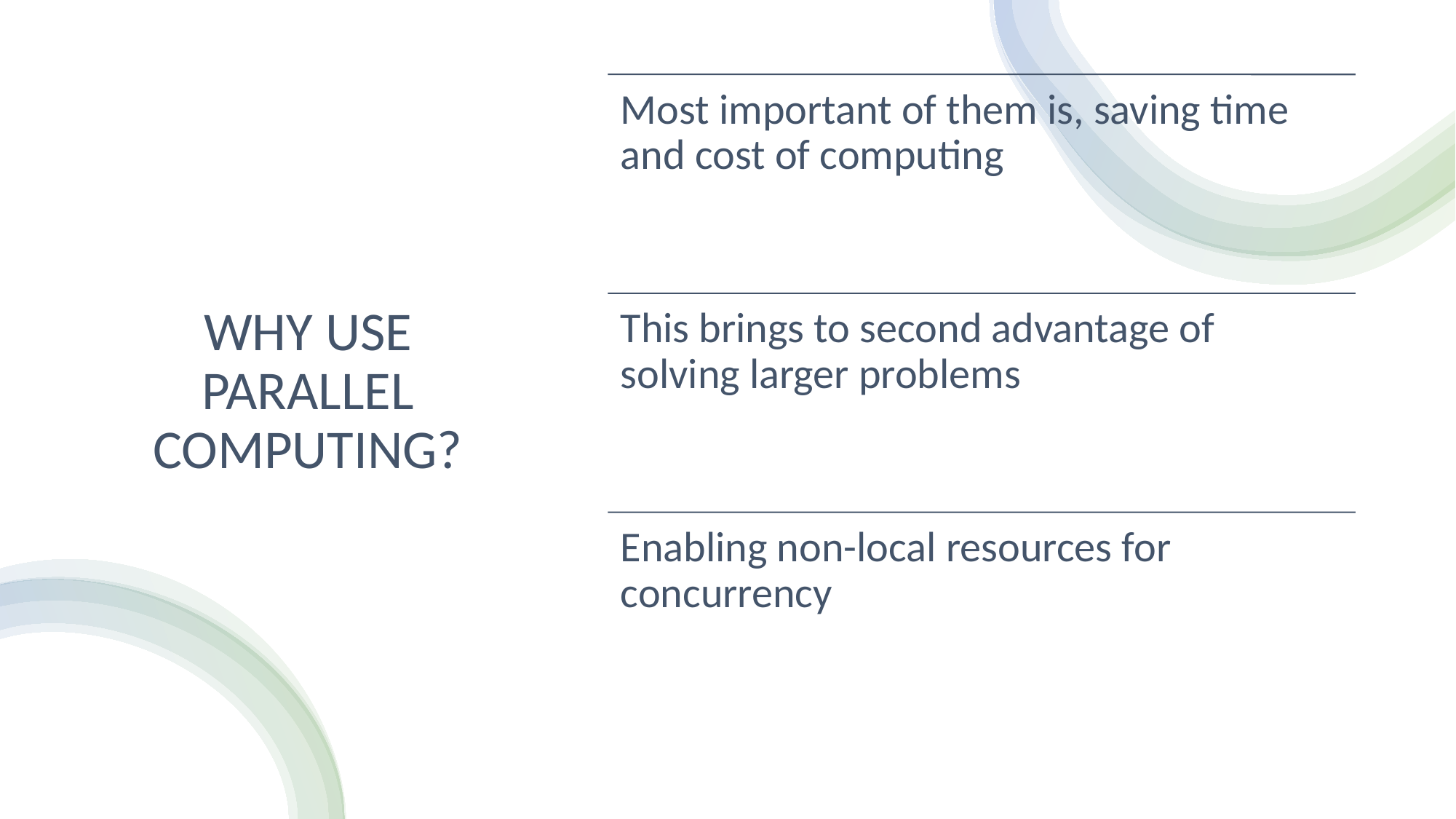

Most important of them is, saving time and cost of computing
This brings to second advantage of solving larger problems
Enabling non-local resources for concurrency
# WHY USE PARALLEL COMPUTING?